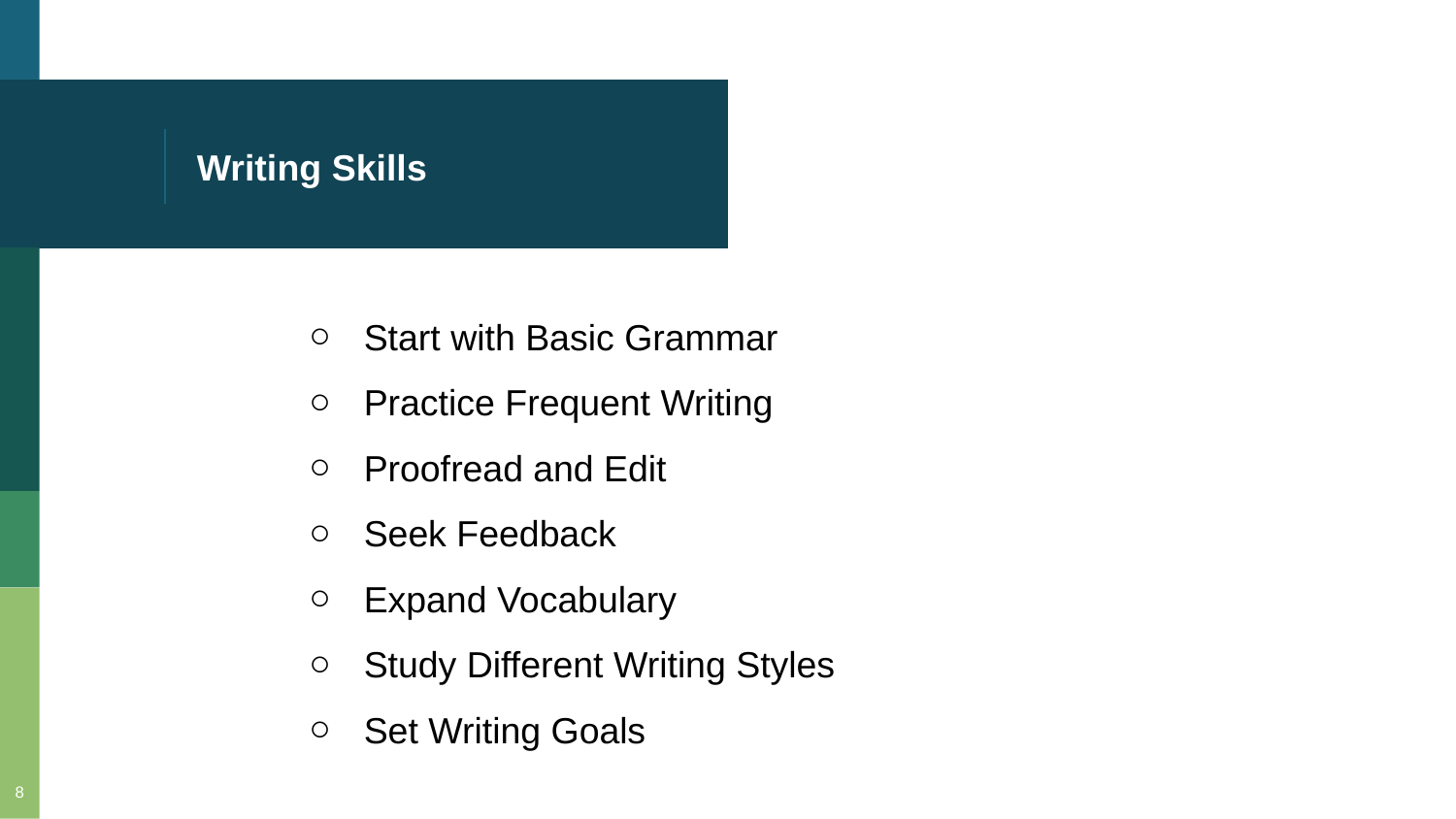

# Writing Skills
Start with Basic Grammar
Practice Frequent Writing
Proofread and Edit
Seek Feedback
Expand Vocabulary
Study Different Writing Styles
Set Writing Goals
8